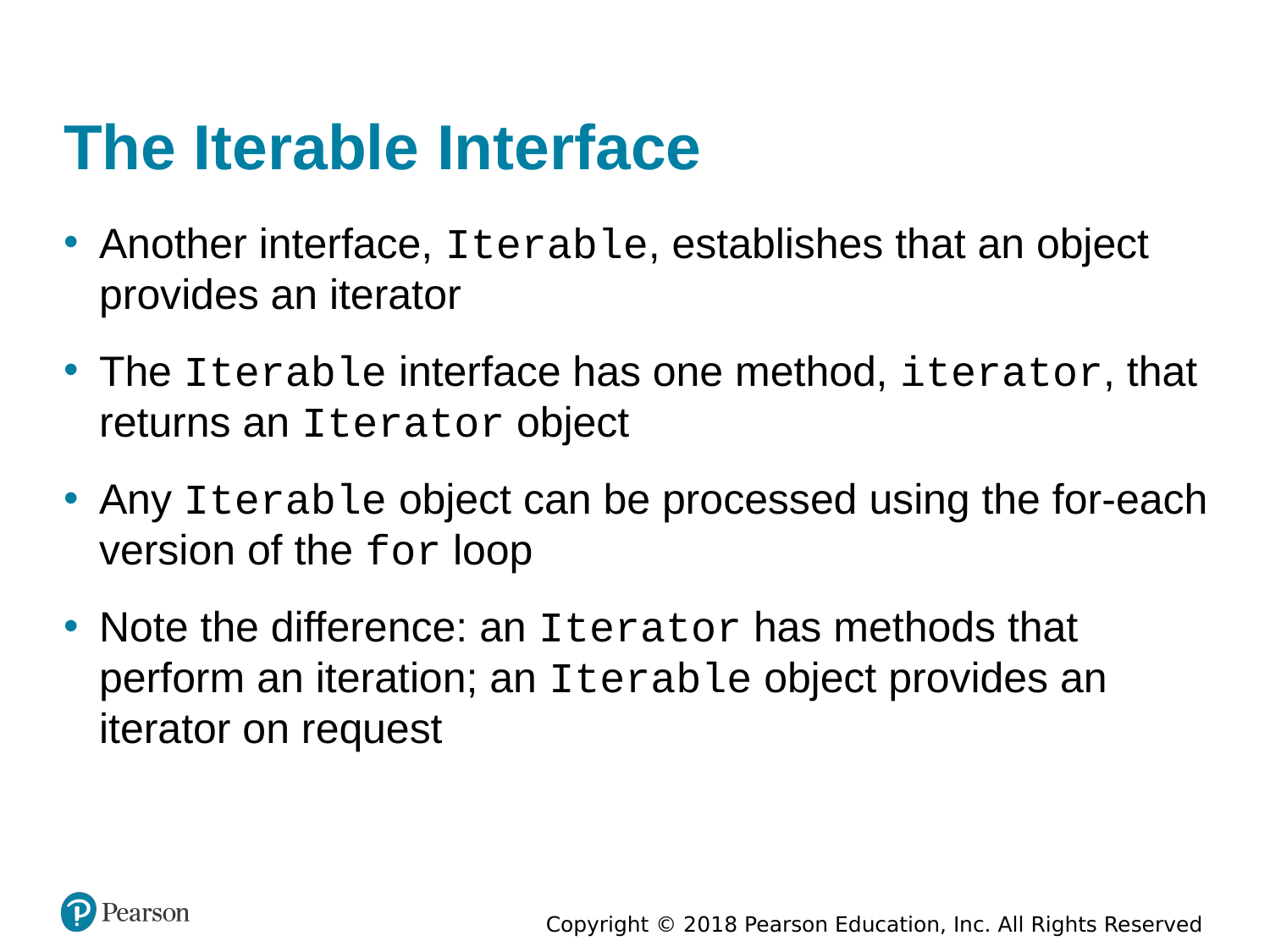

# The Iterable Interface
Another interface, Iterable, establishes that an object provides an iterator
The Iterable interface has one method, iterator, that returns an Iterator object
Any Iterable object can be processed using the for-each version of the for loop
Note the difference: an Iterator has methods that perform an iteration; an Iterable object provides an iterator on request